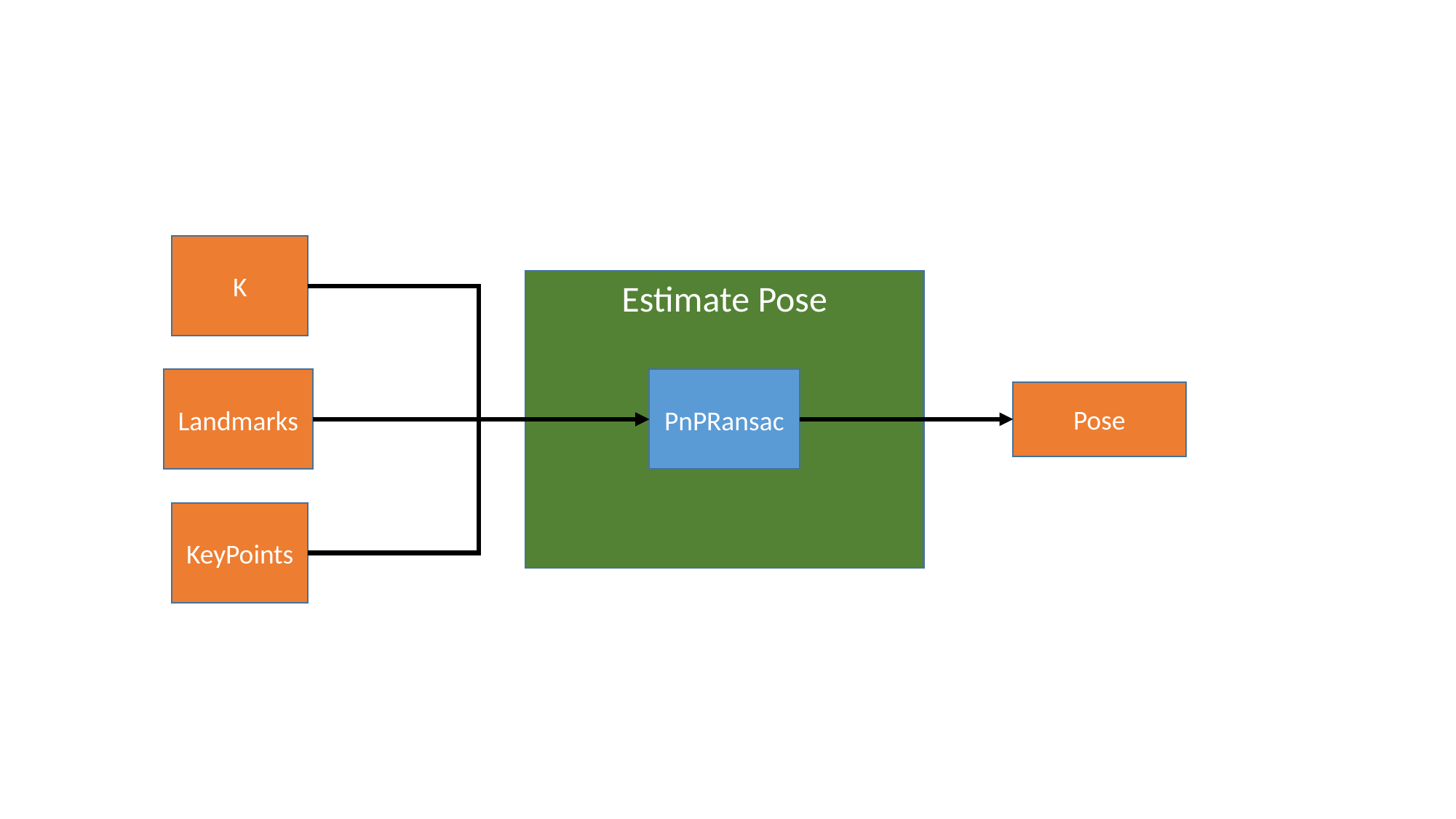

K
Estimate Pose
PnPRansac
Landmarks
Pose
KeyPoints